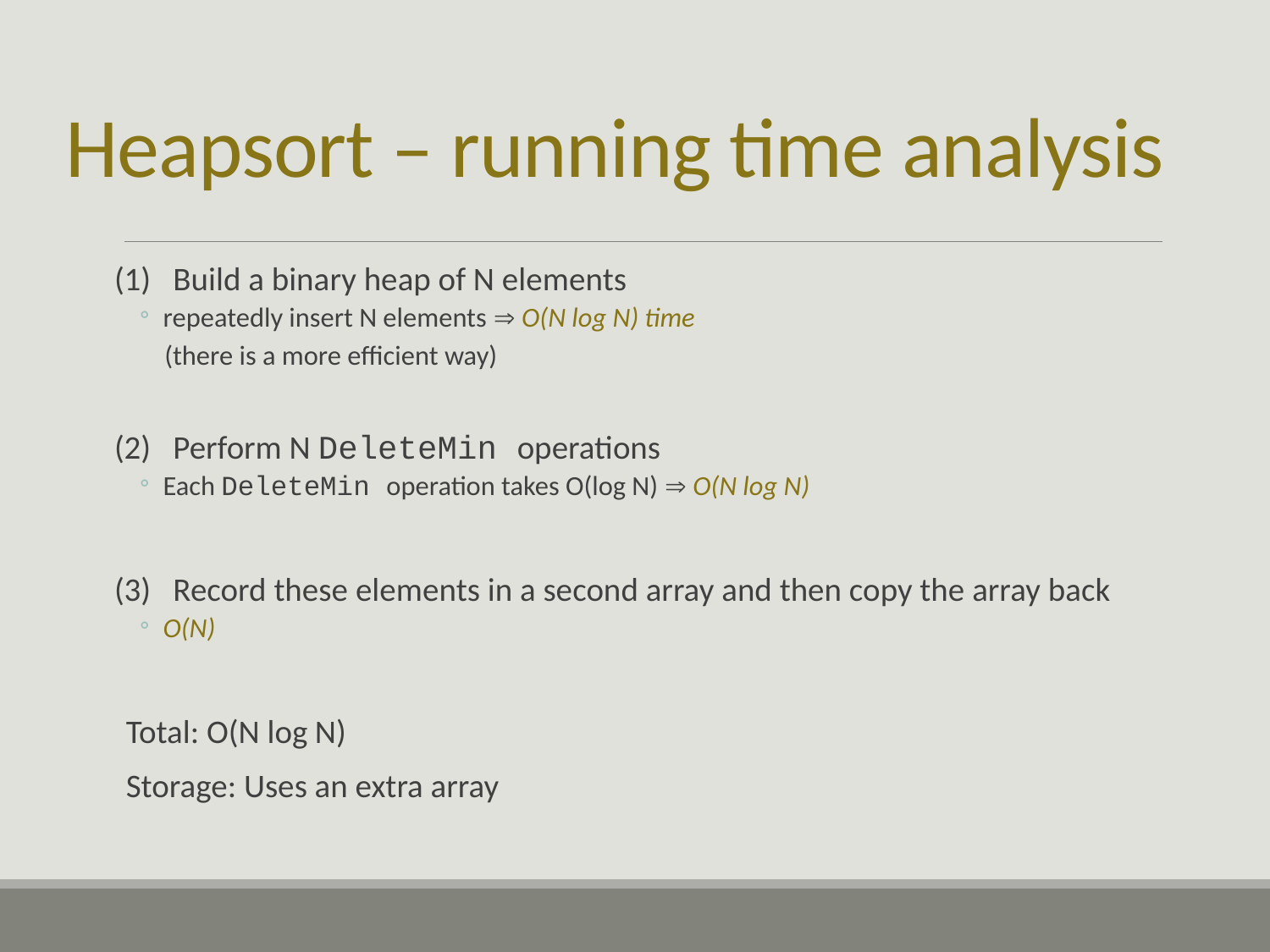

# Heapsort – running time analysis
(1)   Build a binary heap of N elements
repeatedly insert N elements ⇒ O(N log N) time
    (there is a more efficient way)

(2)   Perform N DeleteMin operations
Each DeleteMin operation takes O(log N) ⇒ O(N log N)

(3)   Record these elements in a second array and then copy the array back
O(N)

Total: O(N log N)
Storage: Uses an extra array